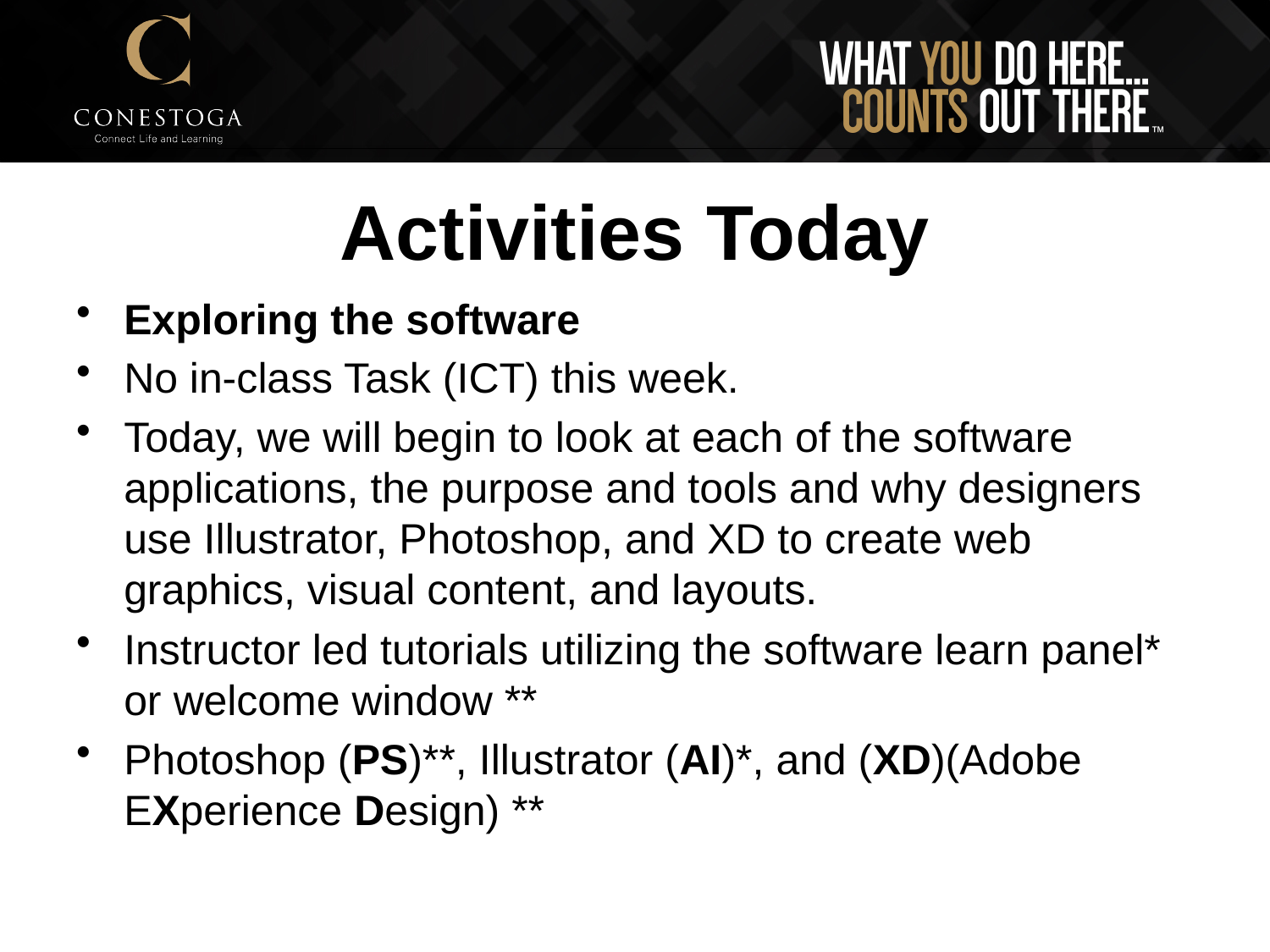

# Activities Today
Exploring the software
No in-class Task (ICT) this week.
Today, we will begin to look at each of the software applications, the purpose and tools and why designers use Illustrator, Photoshop, and XD to create web graphics, visual content, and layouts.
Instructor led tutorials utilizing the software learn panel* or welcome window **
Photoshop (PS)**, Illustrator (AI)*, and (XD)(Adobe EXperience Design) **